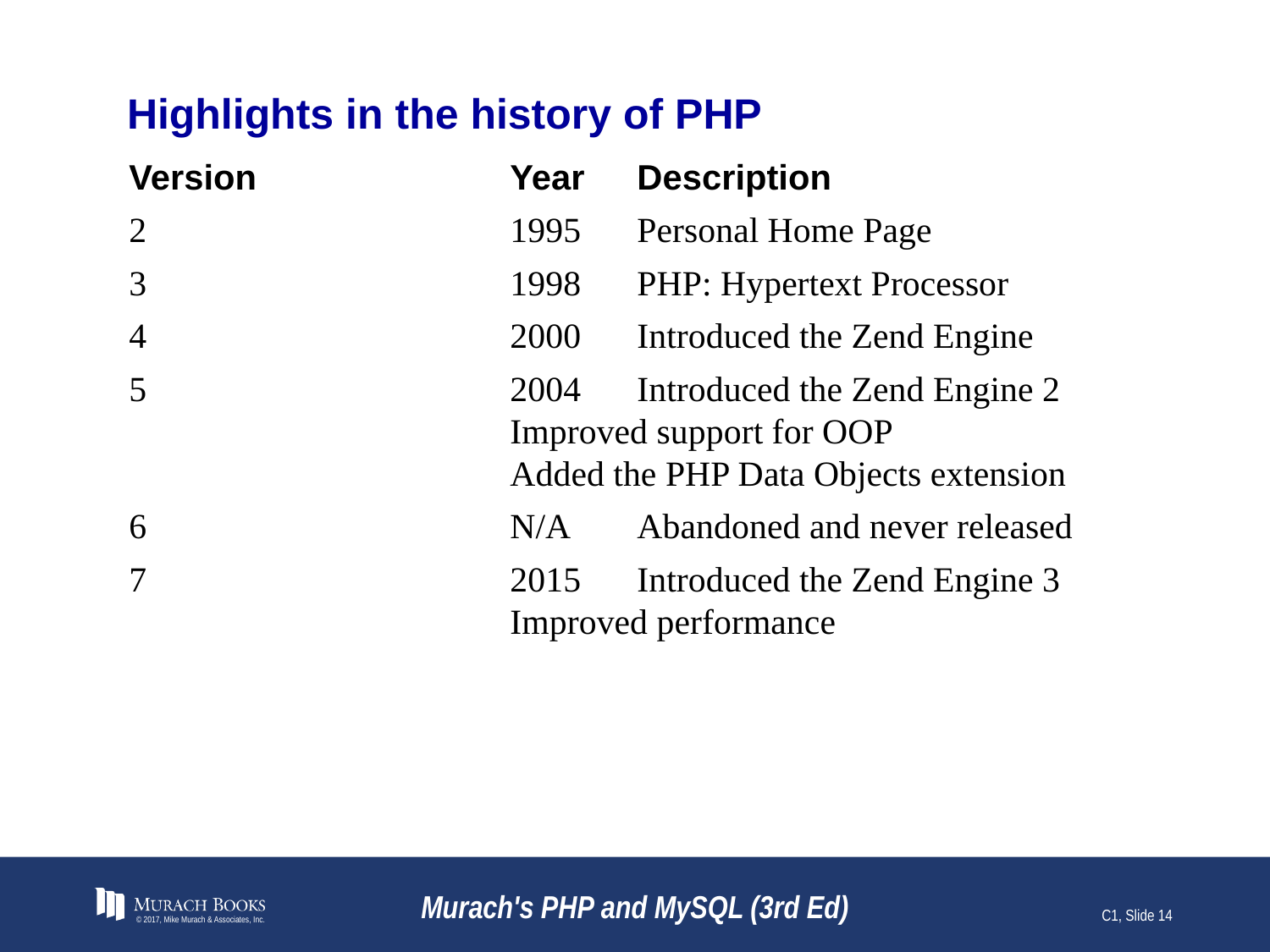

# Highlights in the history of PHP
Version	Year	Description
2	1995	Personal Home Page
3	1998	PHP: Hypertext Processor
4	2000	Introduced the Zend Engine
5	2004	Introduced the Zend Engine 2
Improved support for OOP
Added the PHP Data Objects extension
6	N/A	Abandoned and never released
7	2015	Introduced the Zend Engine 3
Improved performance

© 2017, Mike Murach & Associates, Inc.
Murach's PHP and MySQL (3rd Ed)

C1, Slide 14